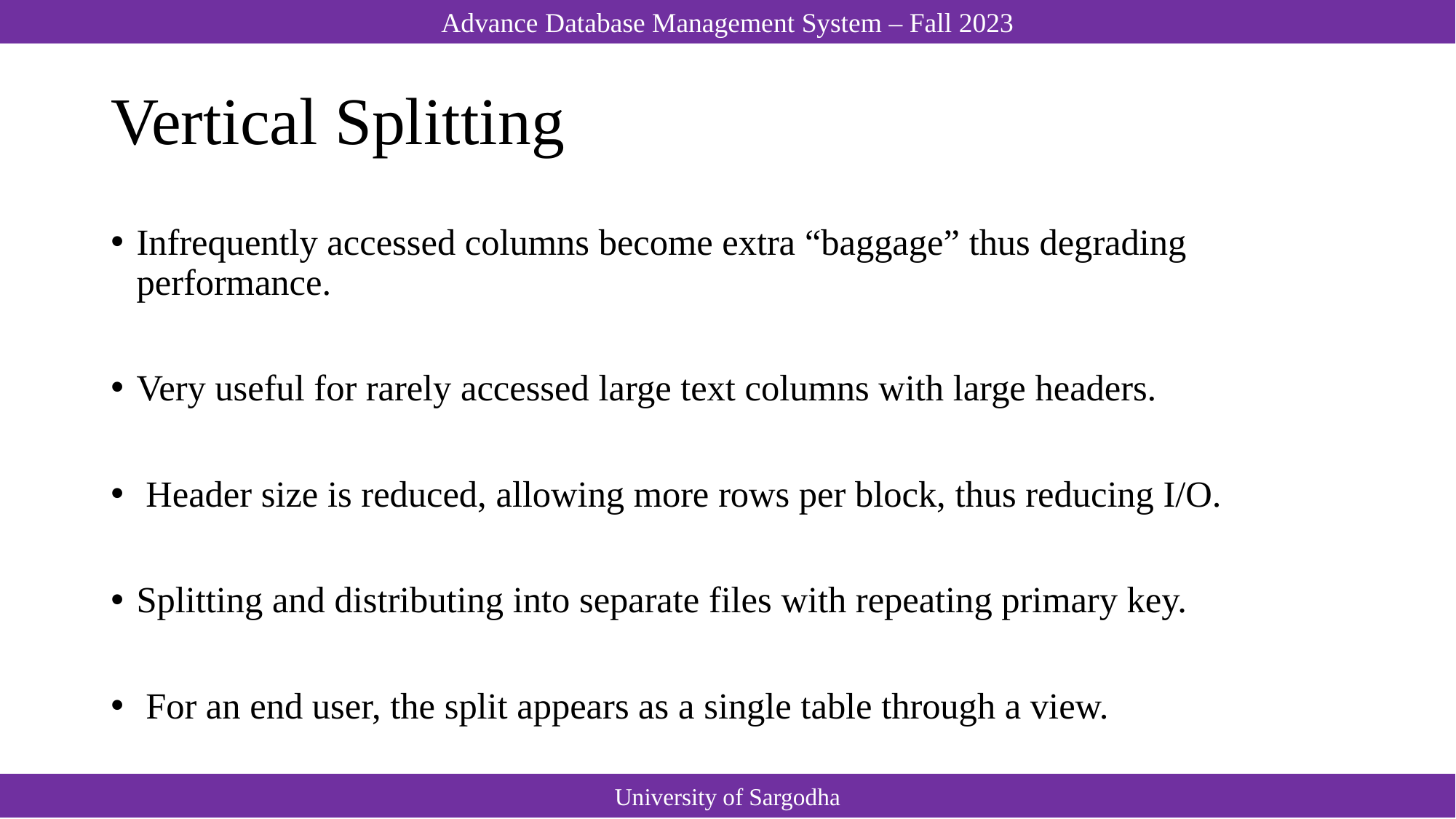

# Vertical Splitting
Infrequently accessed columns become extra “baggage” thus degrading performance.

Very useful for rarely accessed large text columns with large headers.

 Header size is reduced, allowing more rows per block, thus reducing I/O.

Splitting and distributing into separate files with repeating primary key.

 For an end user, the split appears as a single table through a view.
University of Sargodha